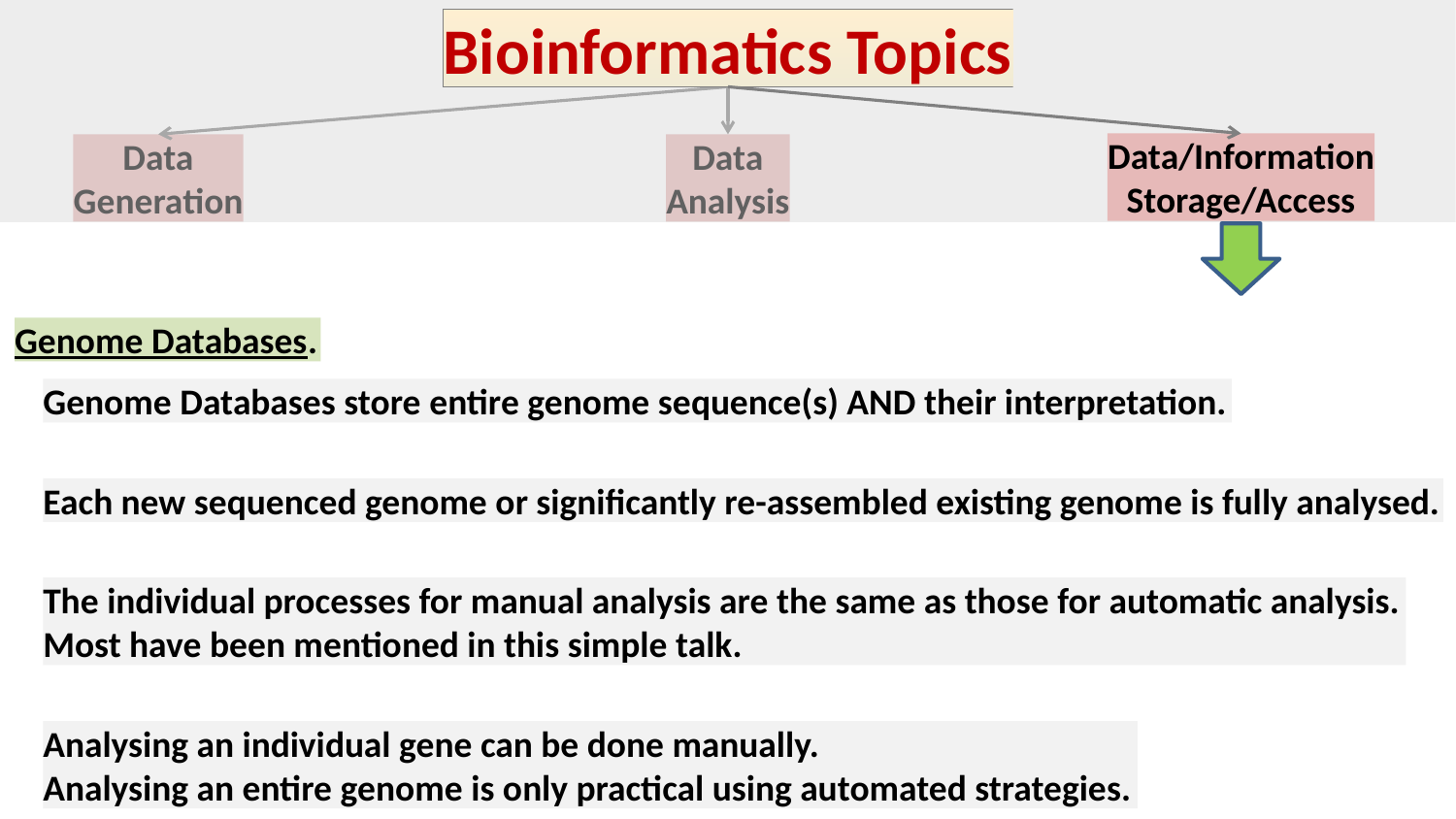

Bioinformatics Topics
Data/Information
Storage/Access
Data
Generation
Data
Analysis

Genome Databases.
Genome Databases store entire genome sequence(s) AND their interpretation.
Each new sequenced genome or significantly re-assembled existing genome is fully analysed.
The individual processes for manual analysis are the same as those for automatic analysis.
Most have been mentioned in this simple talk.
Analysing an individual gene can be done manually.
Analysing an entire genome is only practical using automated strategies.